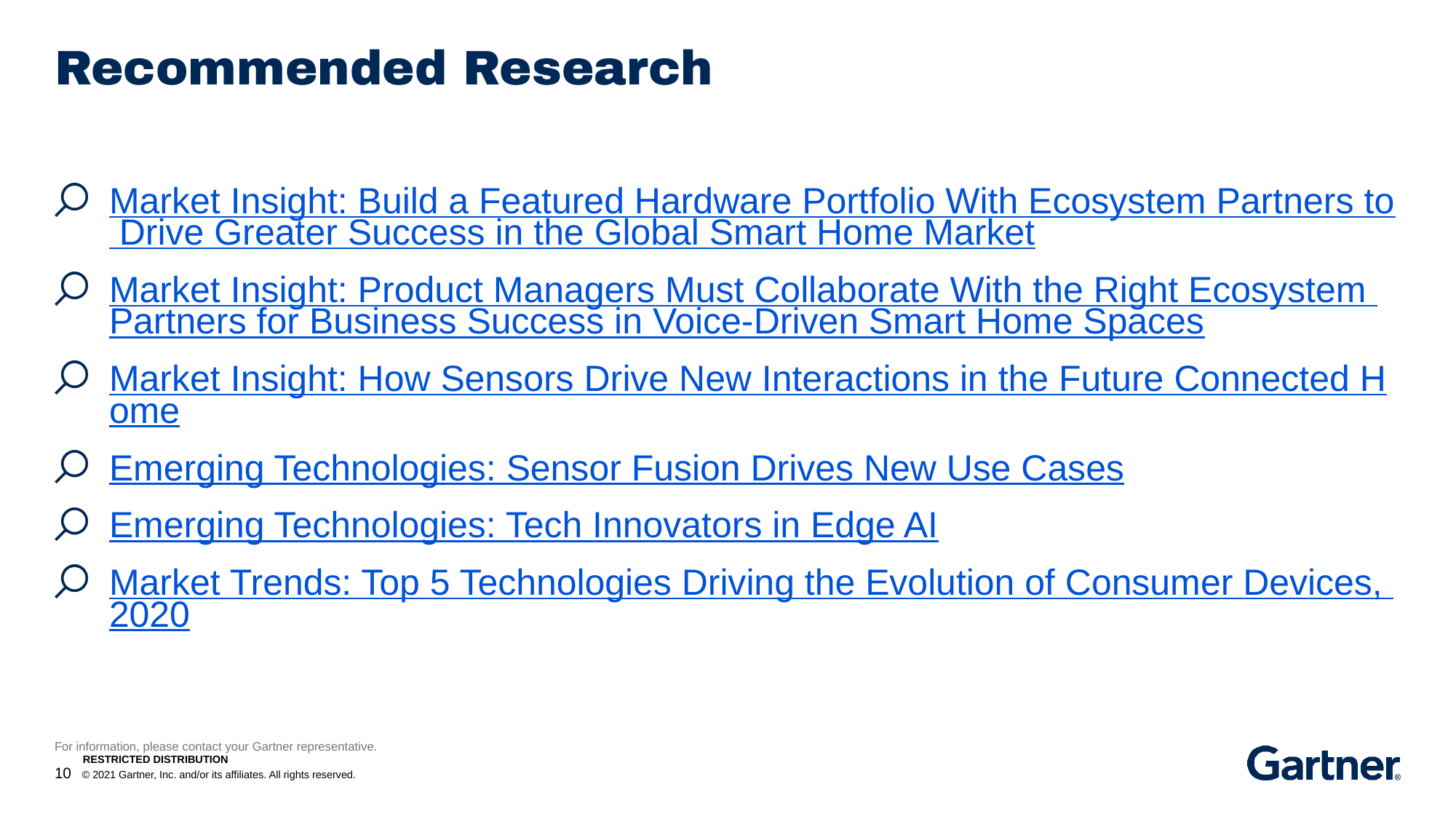

# Recommended Research
Market Insight: Build a Featured Hardware Portfolio With Ecosystem Partners to Drive Greater Success in the Global Smart Home Market
Market Insight: Product Managers Must Collaborate With the Right Ecosystem Partners for Business Success in Voice-Driven Smart Home Spaces
Market Insight: How Sensors Drive New Interactions in the Future Connected Home
Emerging Technologies: Sensor Fusion Drives New Use Cases
Emerging Technologies: Tech Innovators in Edge AI
Market Trends: Top 5 Technologies Driving the Evolution of Consumer Devices, 2020